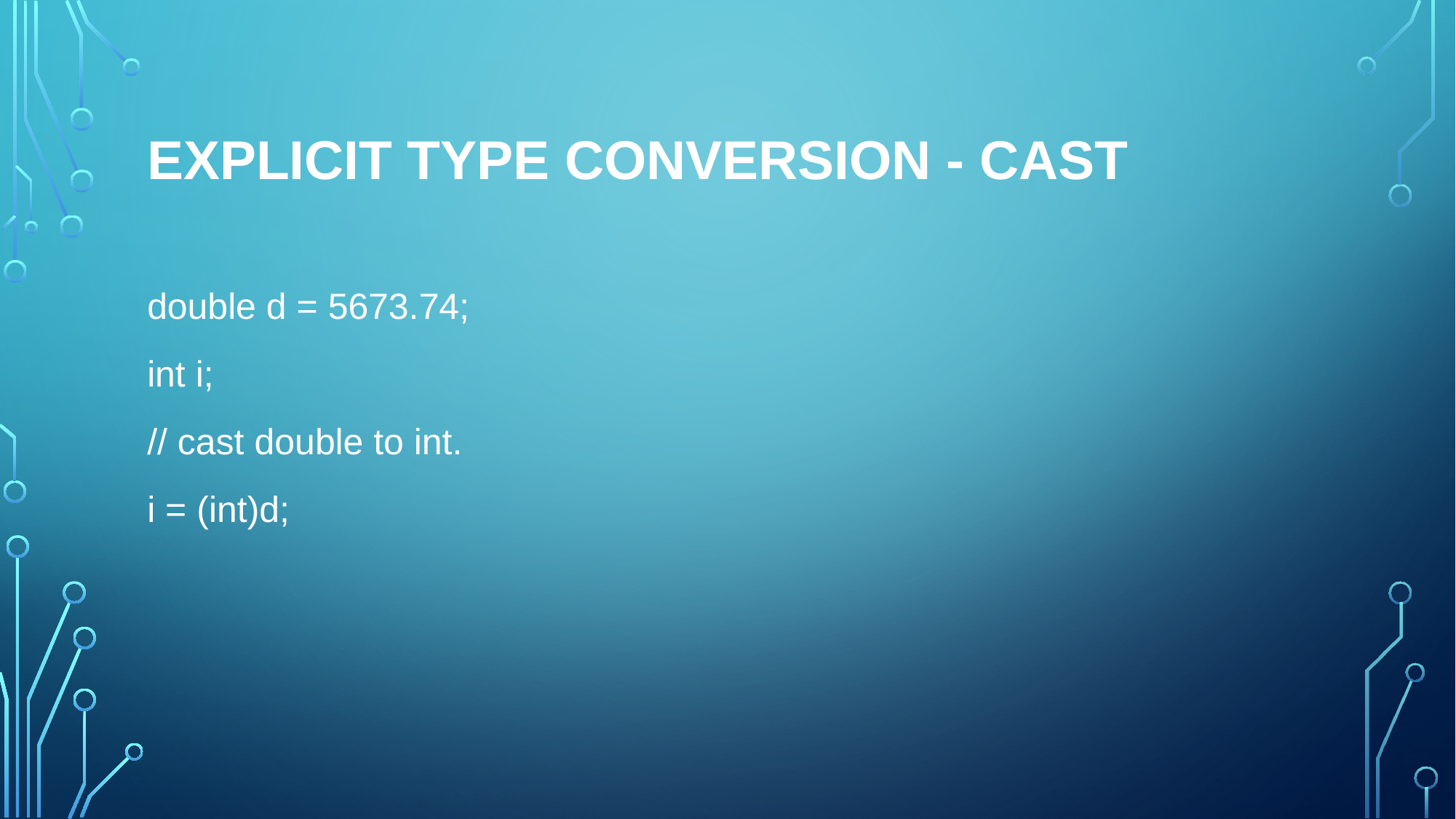

# Explicit type conversion - Cast
double d = 5673.74;
int i;
// cast double to int.
i = (int)d;